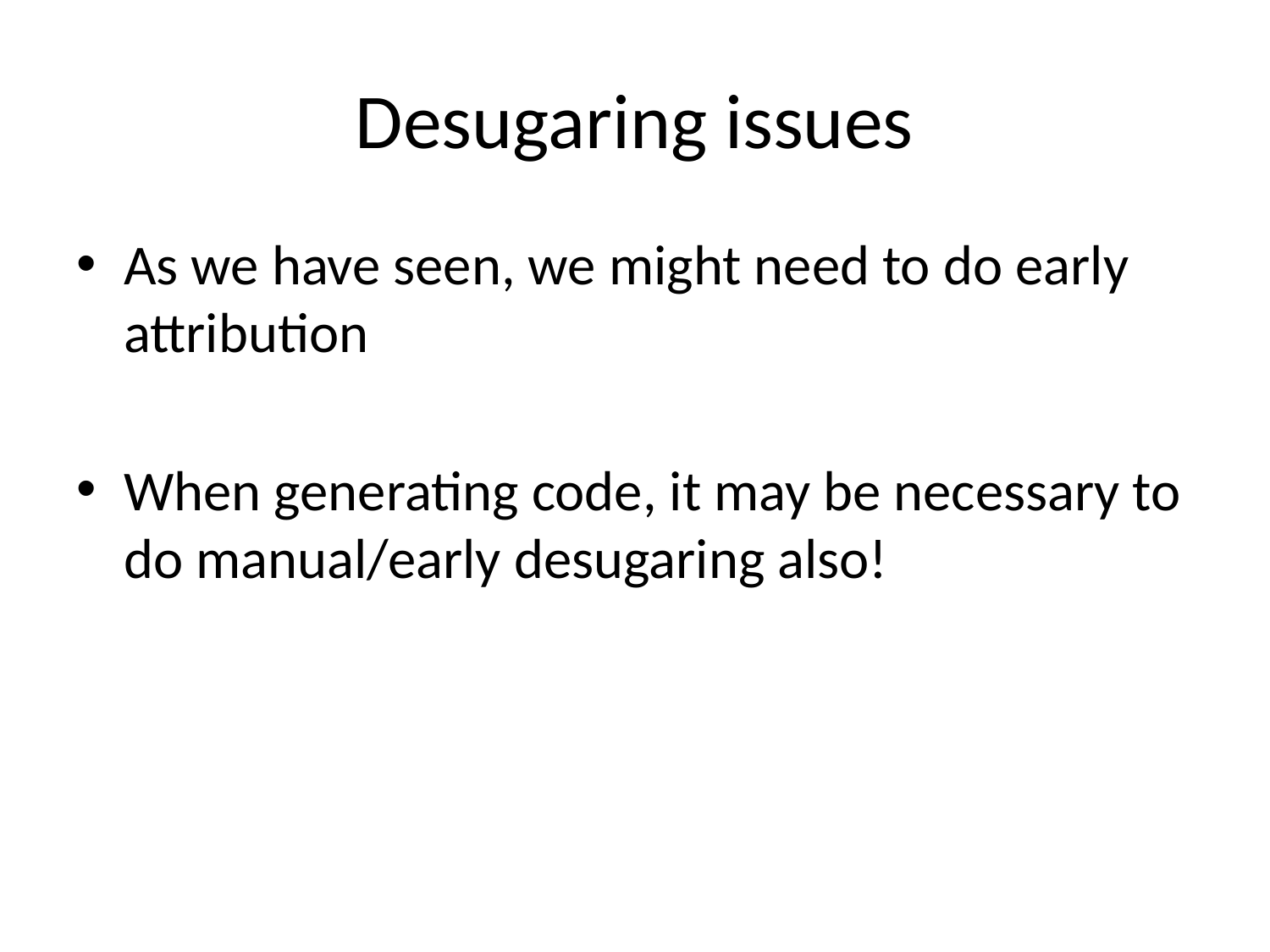

# Desugaring issues
As we have seen, we might need to do early attribution

When generating code, it may be necessary to do manual/early desugaring also!